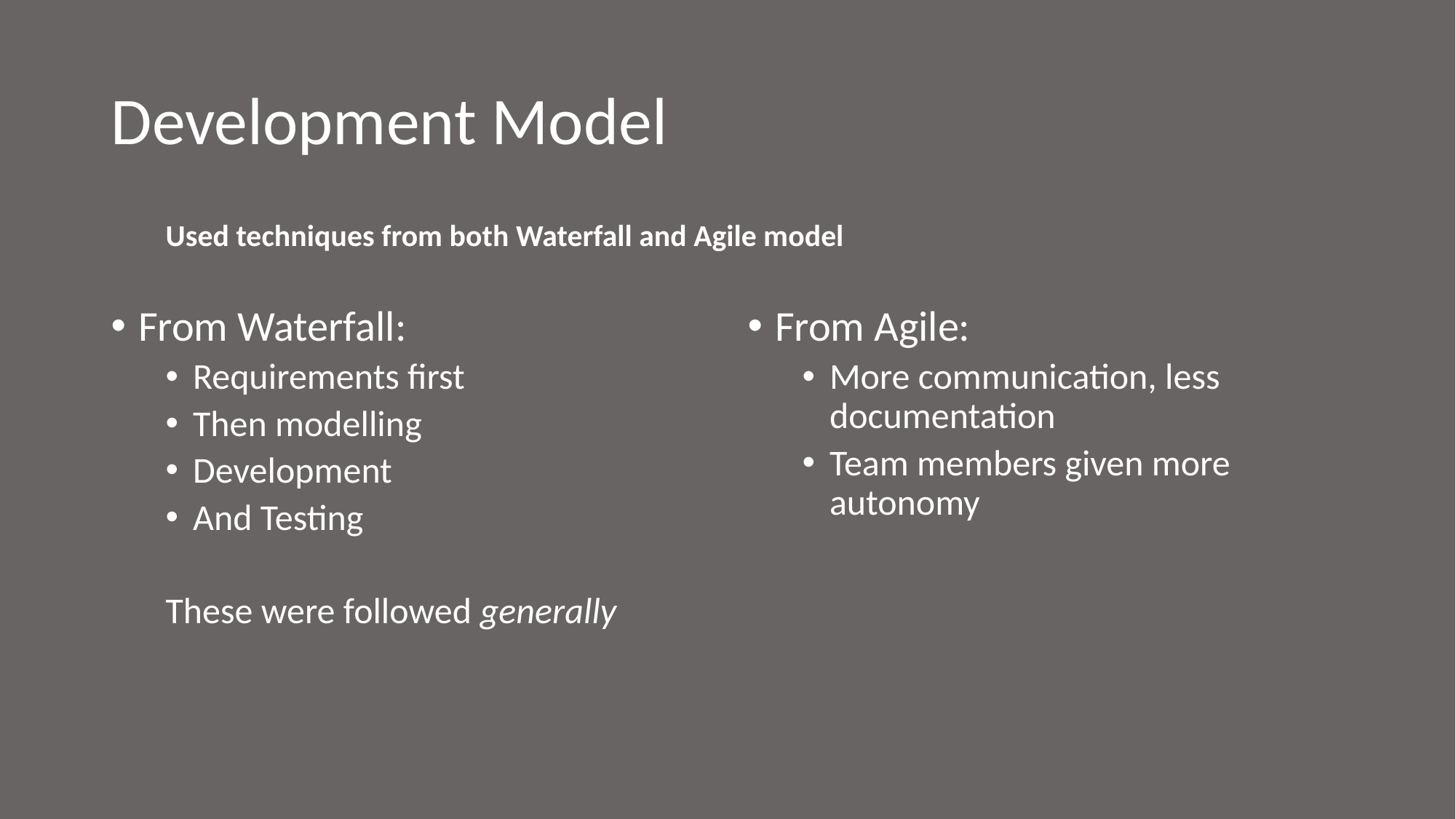

# Development Model
Used techniques from both Waterfall and Agile model

From Waterfall:
Requirements first
Then modelling
Development
And Testing

These were followed generally

From Agile:
More communication, less documentation
Team members given more autonomy